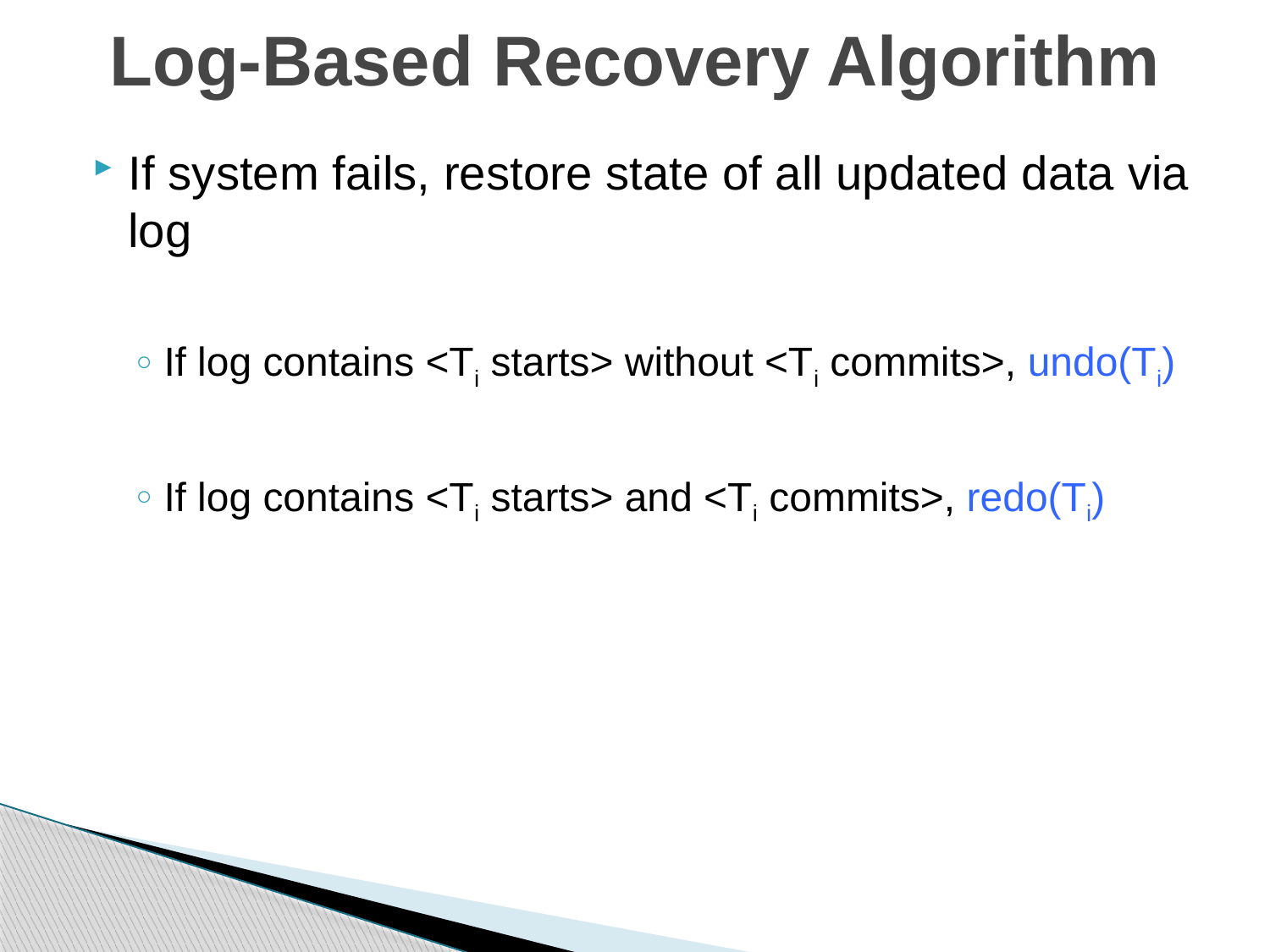

# Log-Based Recovery Algorithm
If system fails, restore state of all updated data via log

If log contains <Ti starts> without <Ti commits>, undo(Ti)

If log contains <Ti starts> and <Ti commits>, redo(Ti)